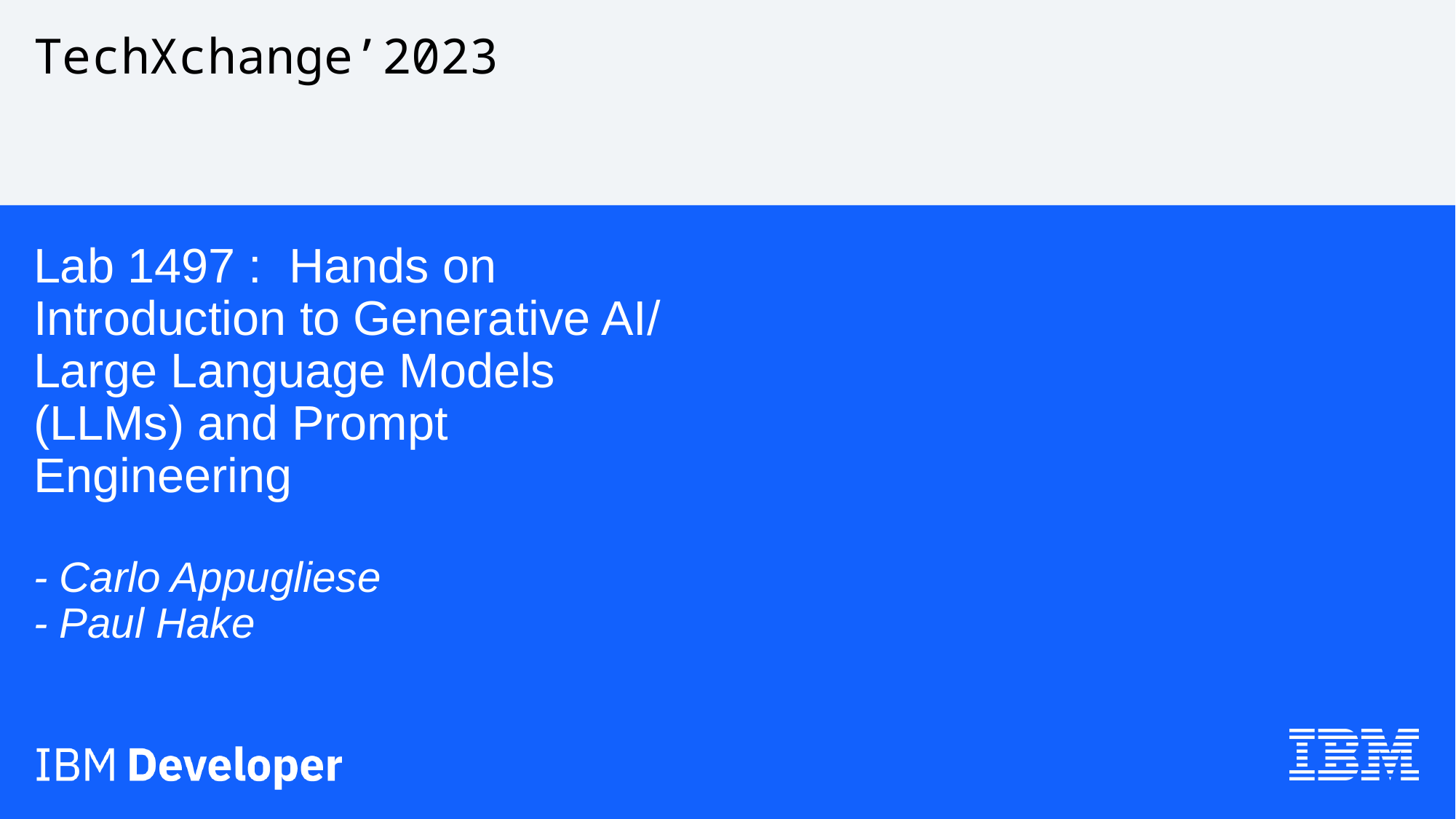

# TechXchange’2023 Lab 1497 :  Hands on Introduction to Generative AI/ Large Language Models (LLMs) and Prompt Engineering - Carlo Appugliese - Paul Hake